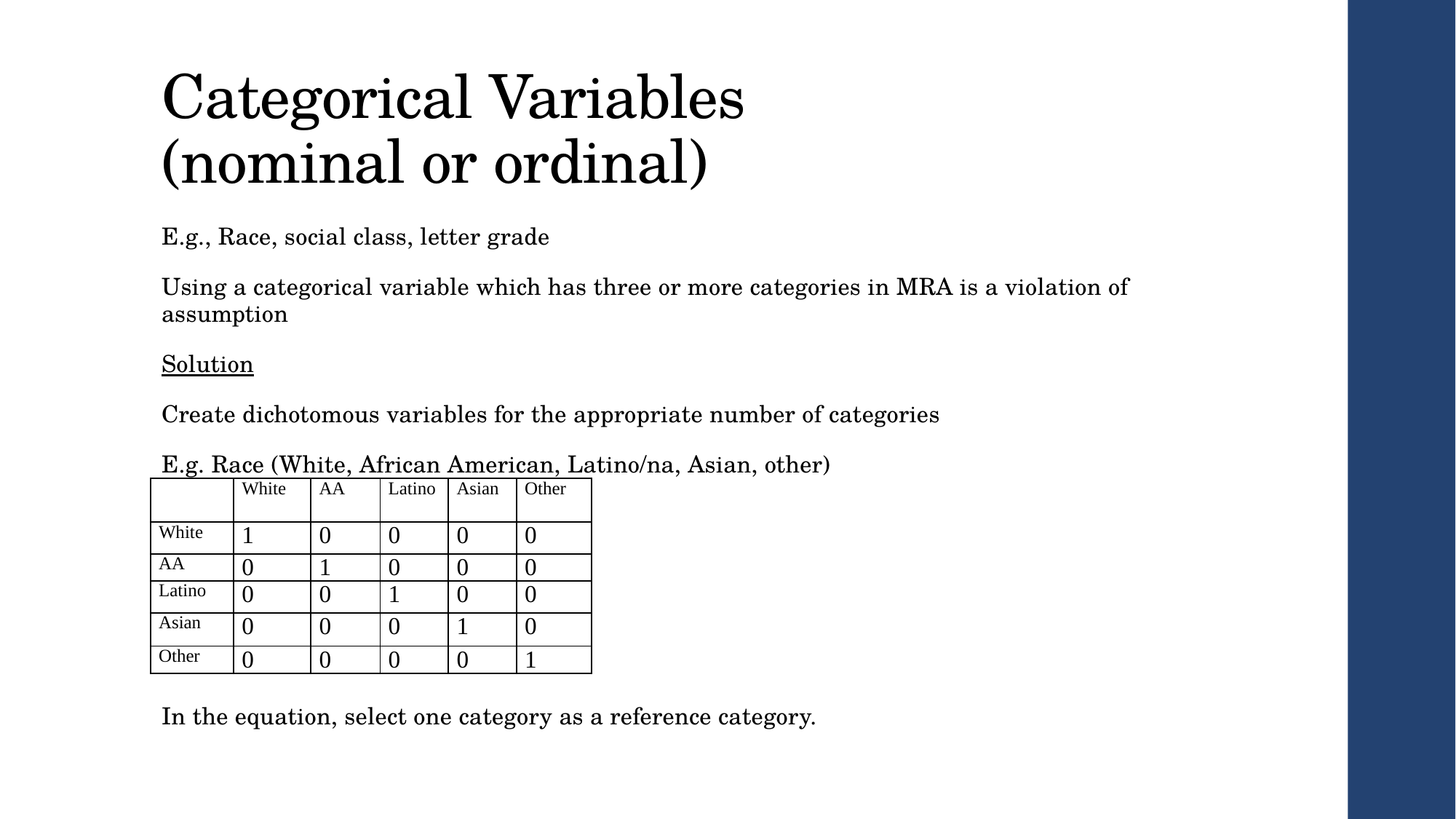

# Categorical Variables (nominal or ordinal)
E.g., Race, social class, letter grade
Using a categorical variable which has three or more categories in MRA is a violation of assumption
Solution
Create dichotomous variables for the appropriate number of categories
E.g. Race (White, African American, Latino/na, Asian, other)

In the equation, select one category as a reference category.

|  | White | AA | Latino | Asian | Other |
| --- | --- | --- | --- | --- | --- |
| White | 1 | 0 | 0 | 0 | 0 |
| AA | 0 | 1 | 0 | 0 | 0 |
| Latino | 0 | 0 | 1 | 0 | 0 |
| Asian | 0 | 0 | 0 | 1 | 0 |
| Other | 0 | 0 | 0 | 0 | 1 |